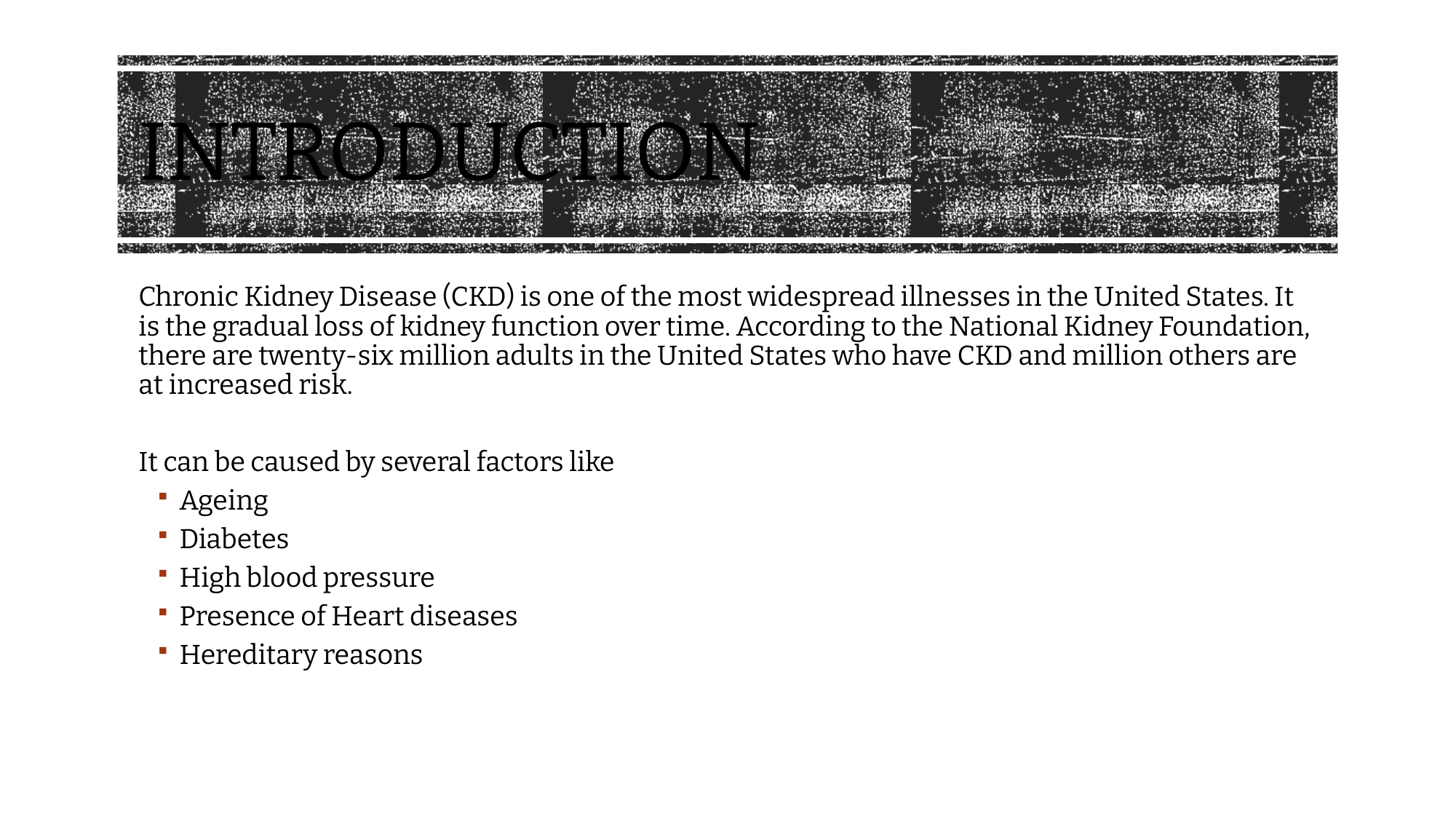

# Introduction

Chronic Kidney Disease (CKD) is one of the most widespread illnesses in the United States. It is the gradual loss of kidney function over time. According to the National Kidney Foundation, there are twenty-six million adults in the United States who have CKD and million others are at increased risk.

It can be caused by several factors like
Ageing
Diabetes
High blood pressure
Presence of Heart diseases
Hereditary reasons